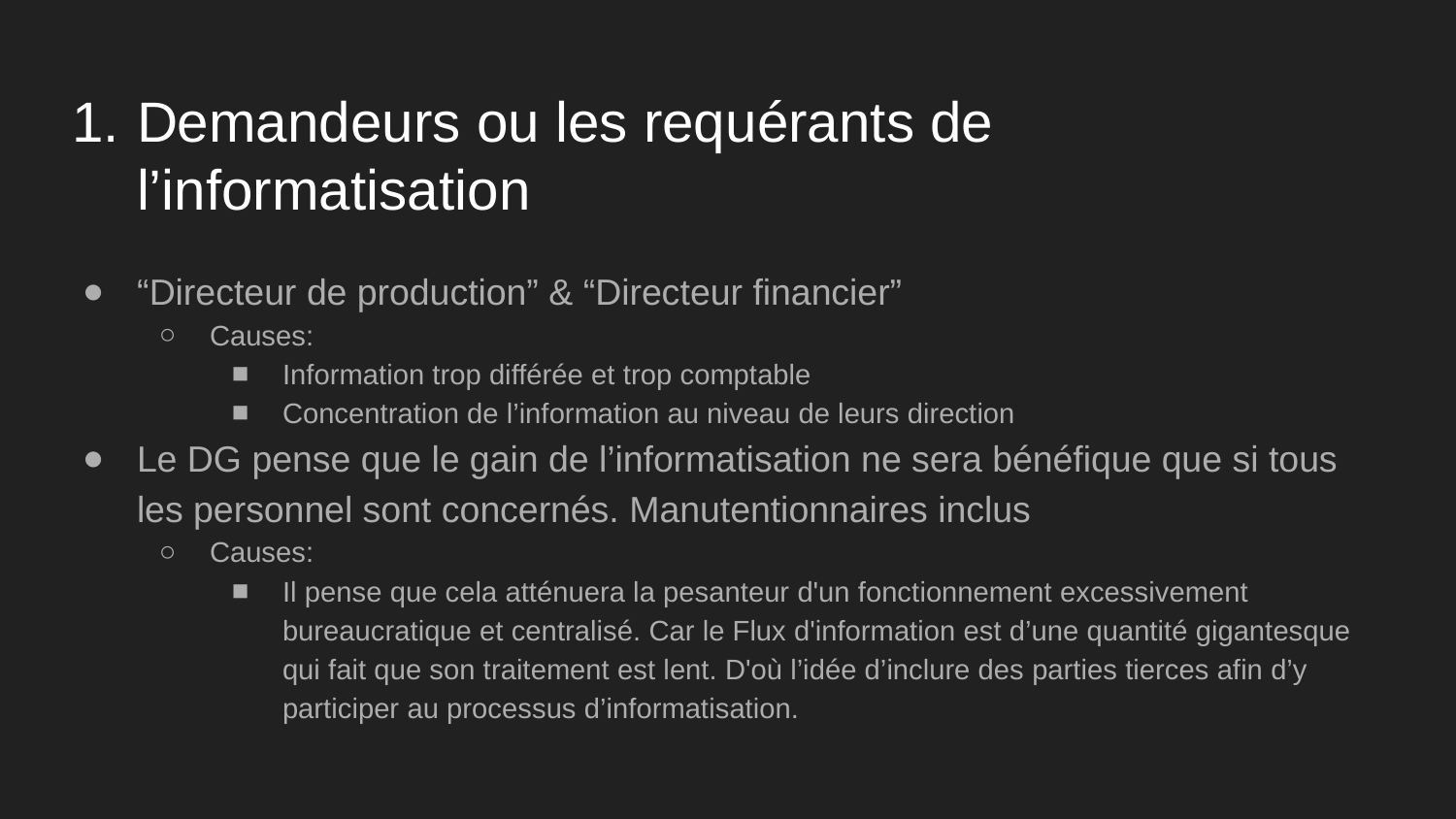

# Demandeurs ou les requérants de l’informatisation

“Directeur de production” & “Directeur financier”
Causes:
Information trop différée et trop comptable
Concentration de l’information au niveau de leurs direction
Le DG pense que le gain de l’informatisation ne sera bénéfique que si tous les personnel sont concernés. Manutentionnaires inclus
Causes:
Il pense que cela atténuera la pesanteur d'un fonctionnement excessivement bureaucratique et centralisé. Car le Flux d'information est d’une quantité gigantesque qui fait que son traitement est lent. D'où l’idée d’inclure des parties tierces afin d’y participer au processus d’informatisation.